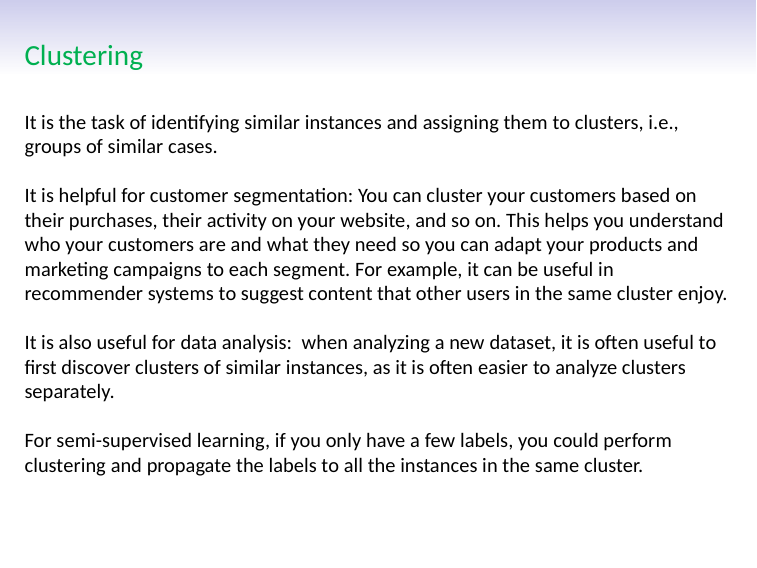

# Clustering
It is the task of identifying similar instances and assigning them to clusters, i.e., groups of similar cases.

It is helpful for customer segmentation: You can cluster your customers based on their purchases, their activity on your website, and so on. This helps you understand who your customers are and what they need so you can adapt your products and marketing campaigns to each segment. For example, it can be useful in recommender systems to suggest content that other users in the same cluster enjoy.

It is also useful for data analysis:  when analyzing a new dataset, it is often useful to first discover clusters of similar instances, as it is often easier to analyze clusters separately.

For semi-supervised learning, if you only have a few labels, you could perform clustering and propagate the labels to all the instances in the same cluster.

Dr. Malak Abdullah
First Semester 2019-2020
9